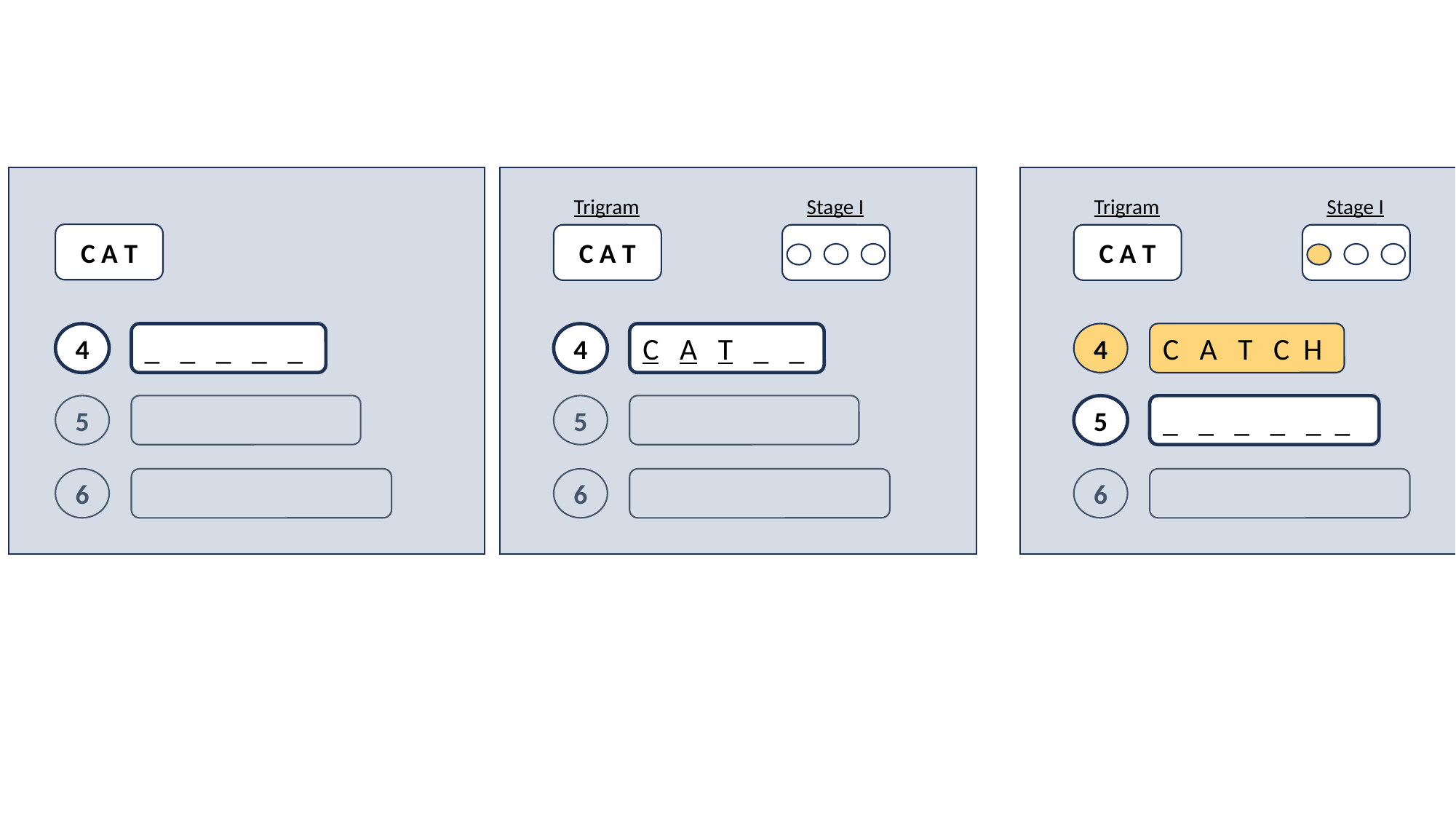

Stage I
Stage I
Trigram
Trigram
C A T
C A T

C A T

4
4
4
_   _   _   _   _
C   A   T   _   _
C   A   T   C  H

_   _   _   _   _  _
5
5
5
6

6

6